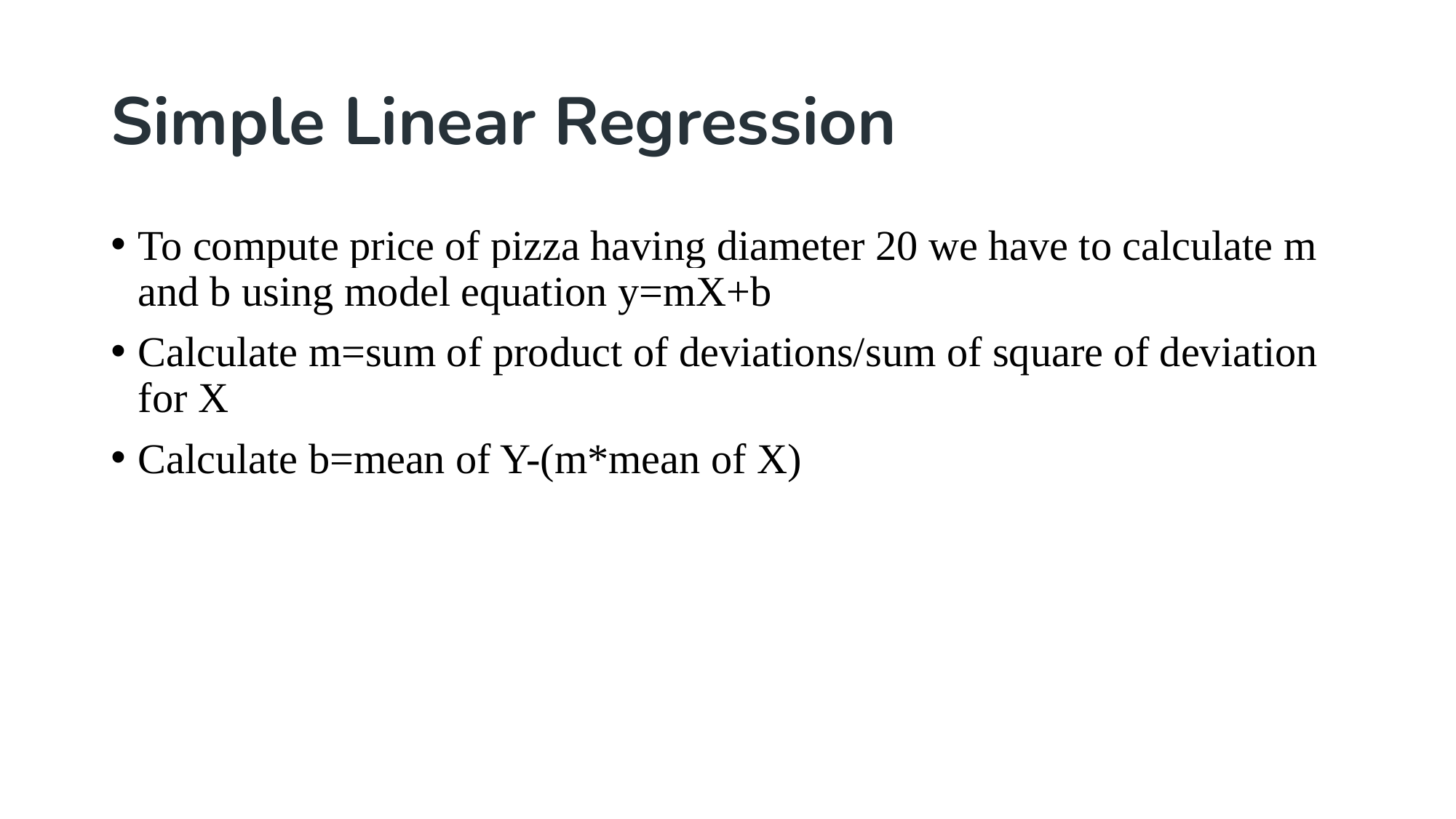

# Simple Linear Regression
To compute price of pizza having diameter 20 we have to calculate m and b using model equation y=mX+b
Calculate m=sum of product of deviations/sum of square of deviation for X
Calculate b=mean of Y-(m*mean of X)